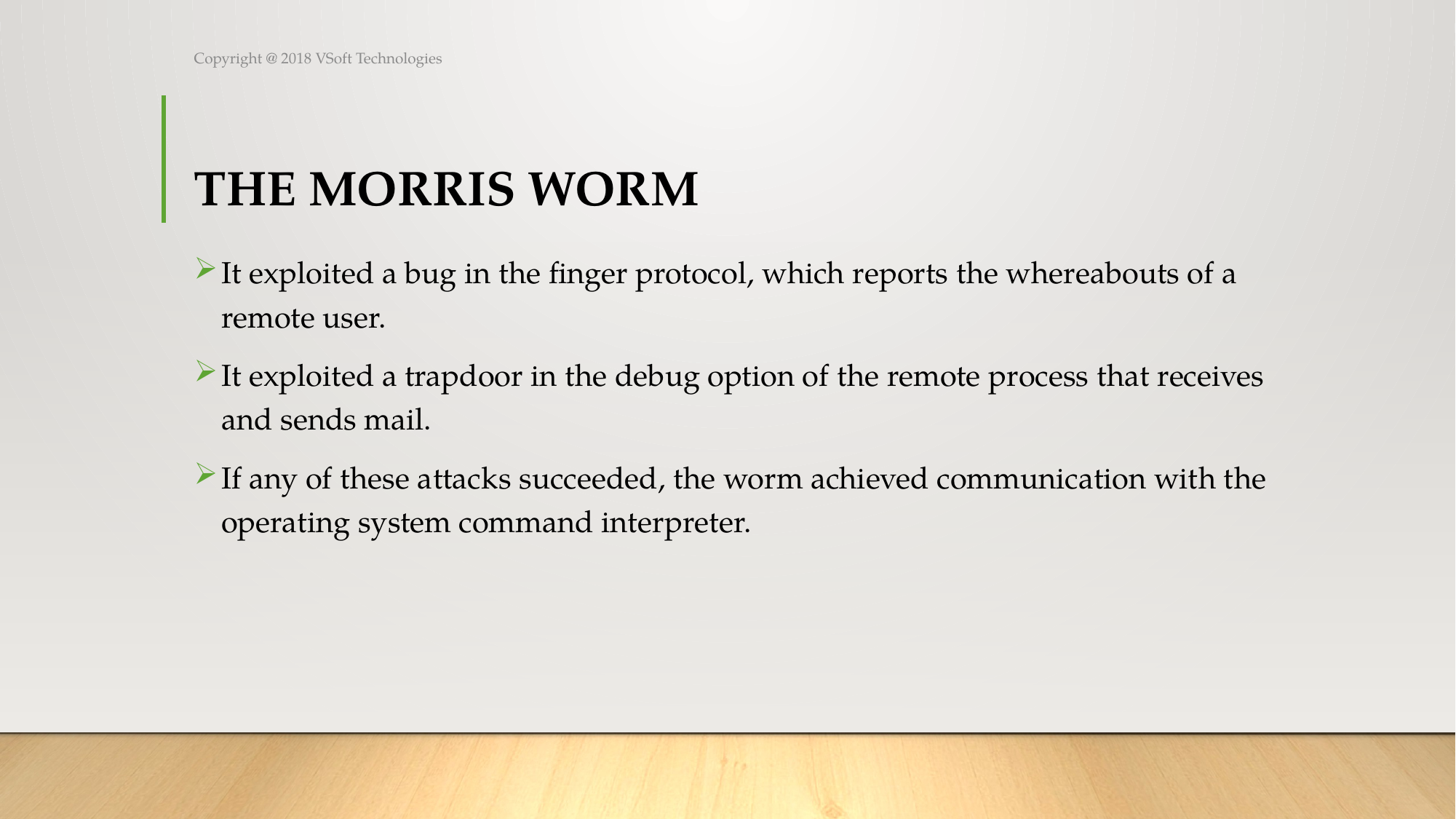

Copyright @ 2018 VSoft Technologies
# THE MORRIS WORM
It exploited a bug in the finger protocol, which reports the whereabouts of a remote user.
It exploited a trapdoor in the debug option of the remote process that receives and sends mail.
If any of these attacks succeeded, the worm achieved communication with the operating system command interpreter.